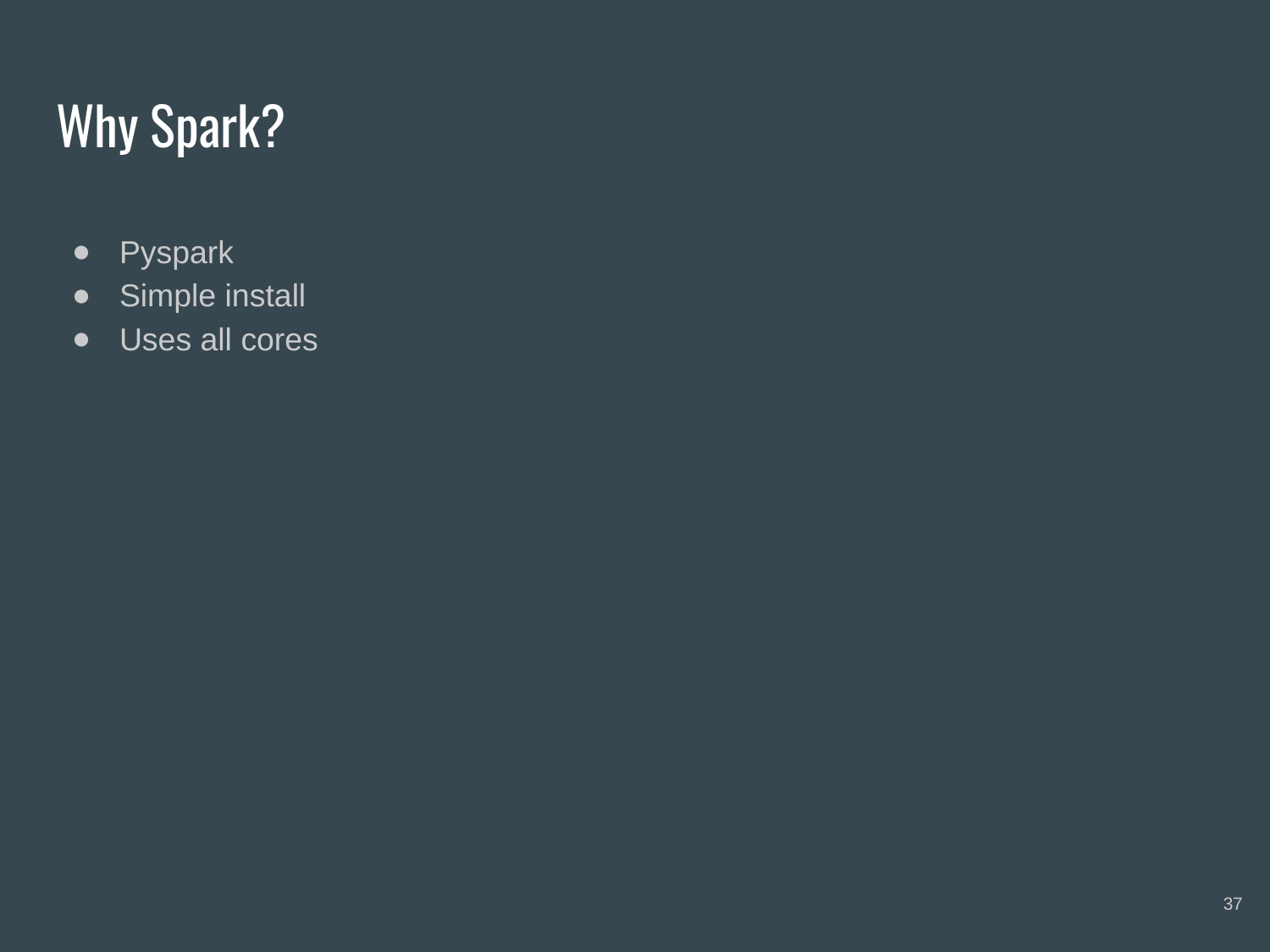

# Why Spark?
Pyspark
Simple install
Uses all cores
37